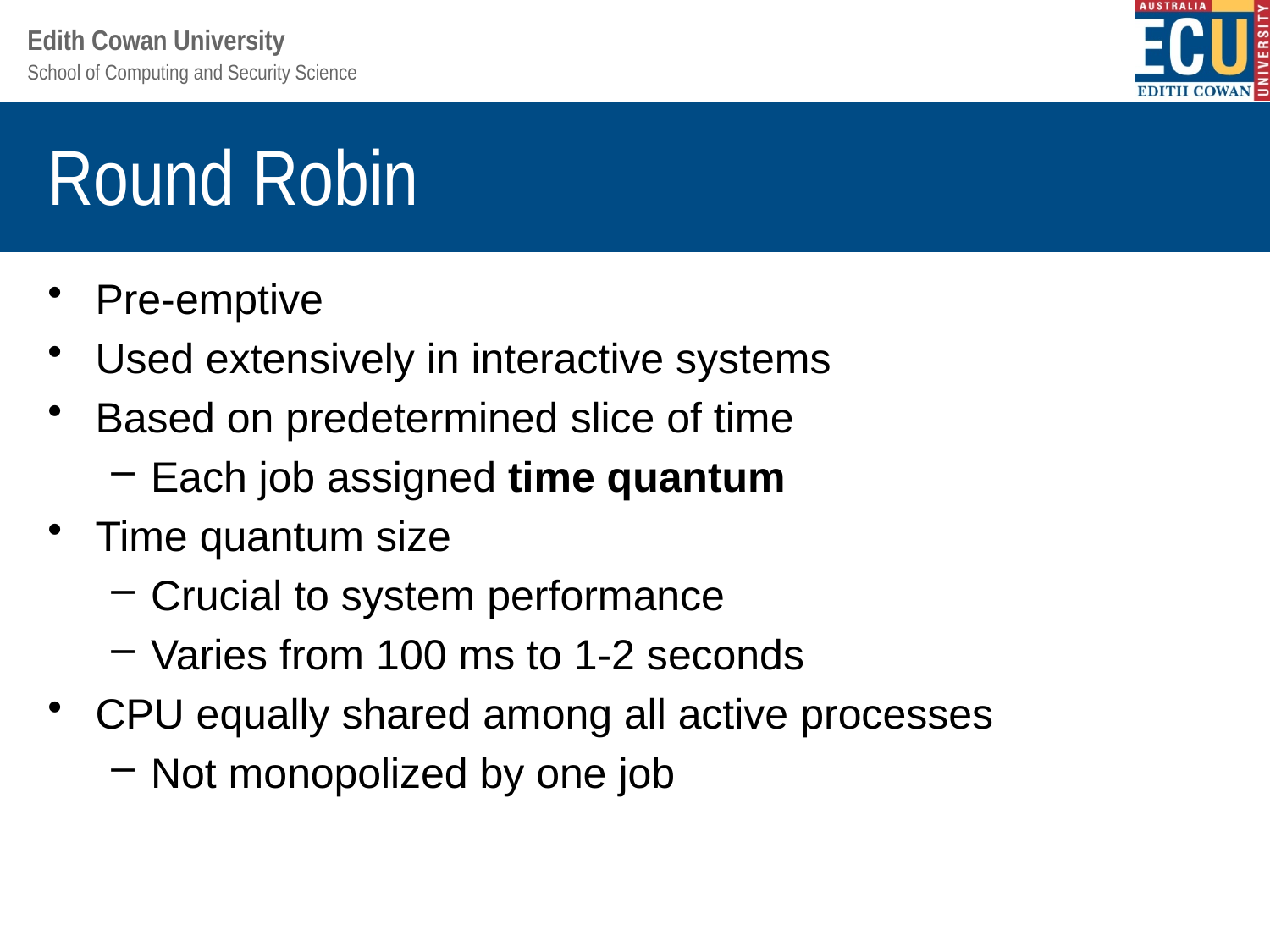

# Round Robin
Pre-emptive
Used extensively in interactive systems
Based on predetermined slice of time
Each job assigned time quantum
Time quantum size
Crucial to system performance
Varies from 100 ms to 1-2 seconds
CPU equally shared among all active processes
Not monopolized by one job